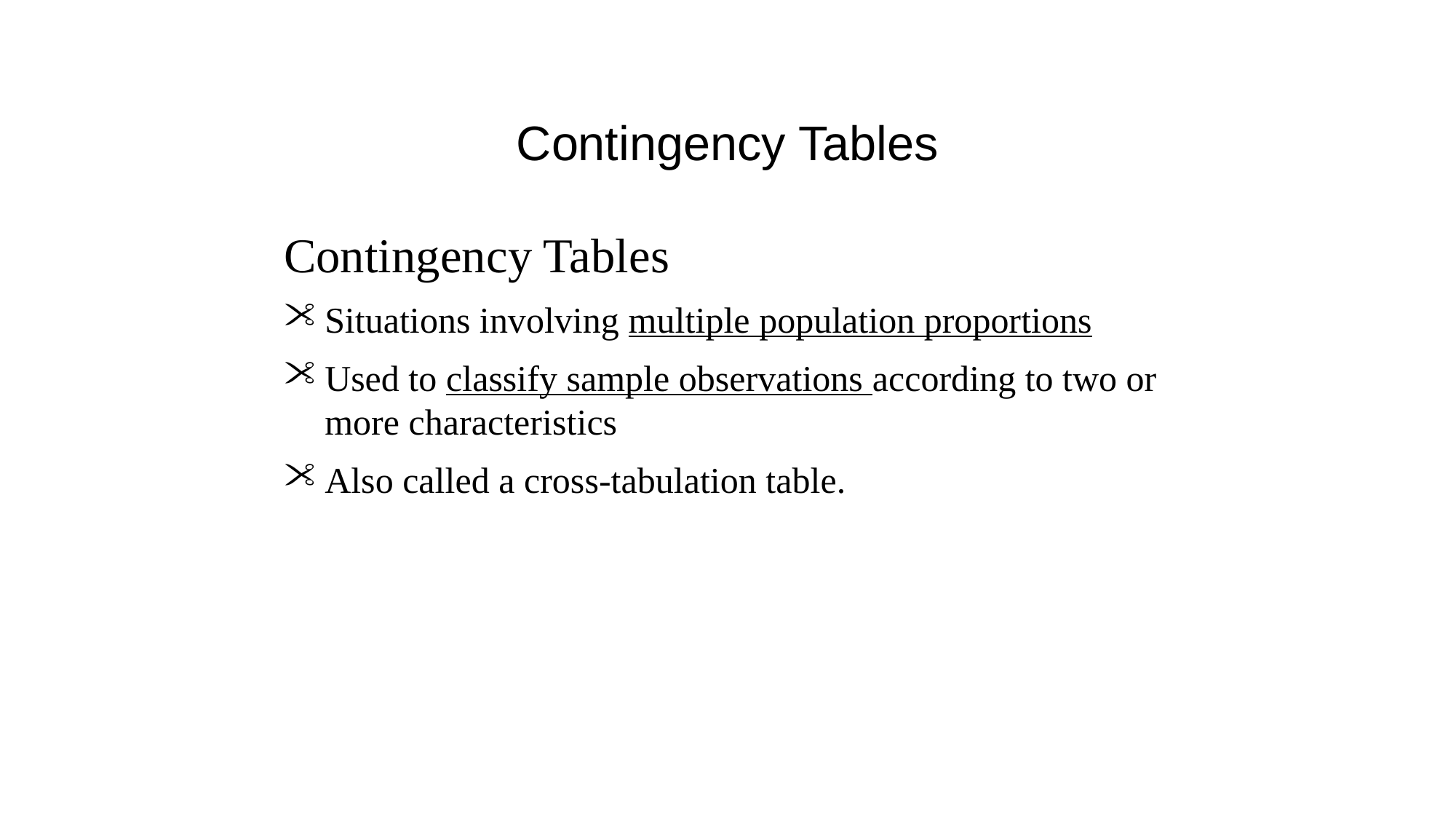

# Contingency Tables
Contingency Tables
Situations involving multiple population proportions
Used to classify sample observations according to two or more characteristics
Also called a cross-tabulation table.